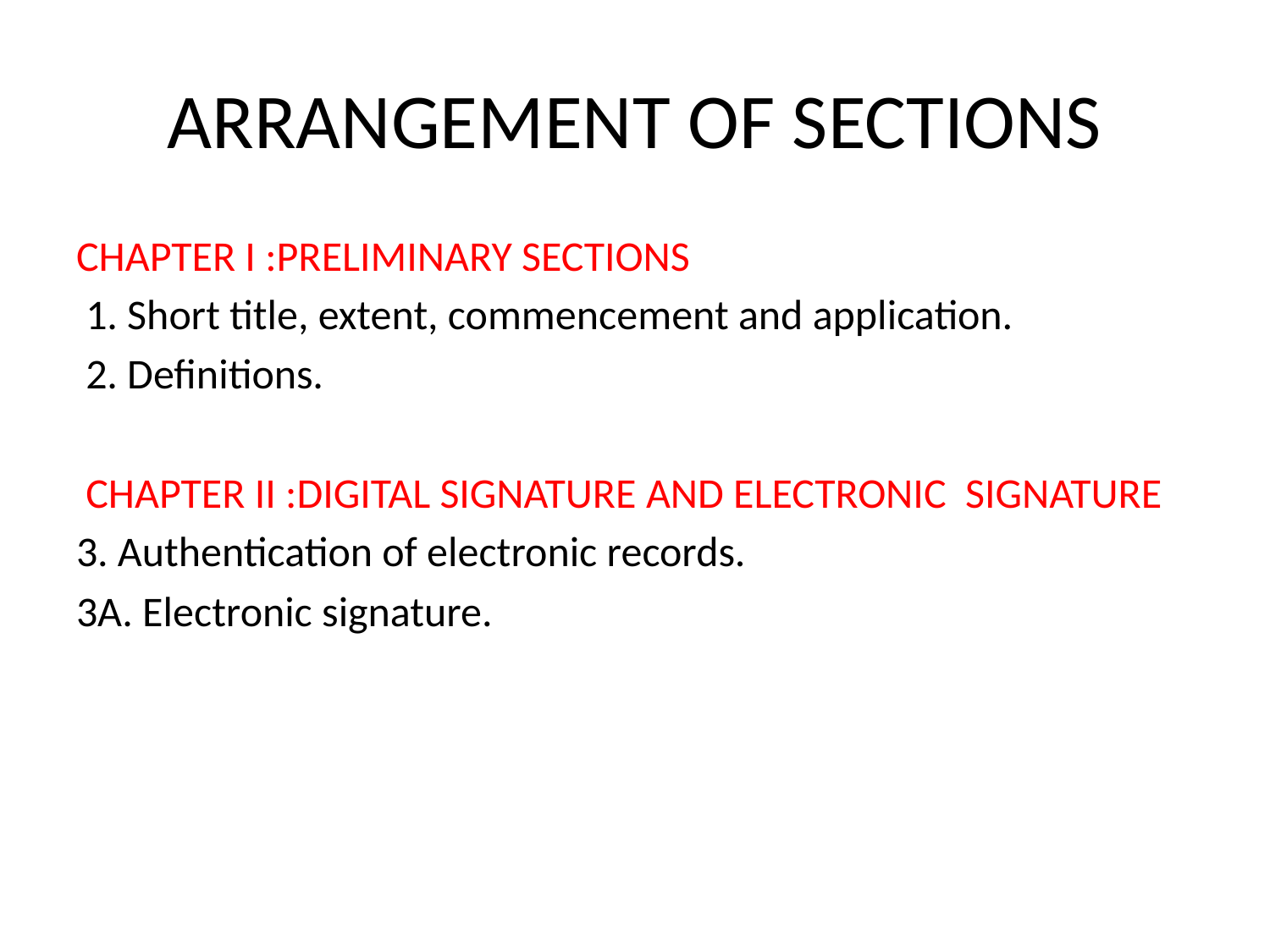

# ARRANGEMENT OF SECTIONS
CHAPTER I :PRELIMINARY SECTIONS
 1. Short title, extent, commencement and application.
 2. Definitions.

 CHAPTER II :DIGITAL SIGNATURE AND ELECTRONIC  SIGNATURE
3. Authentication of electronic records.
3A. Electronic signature.